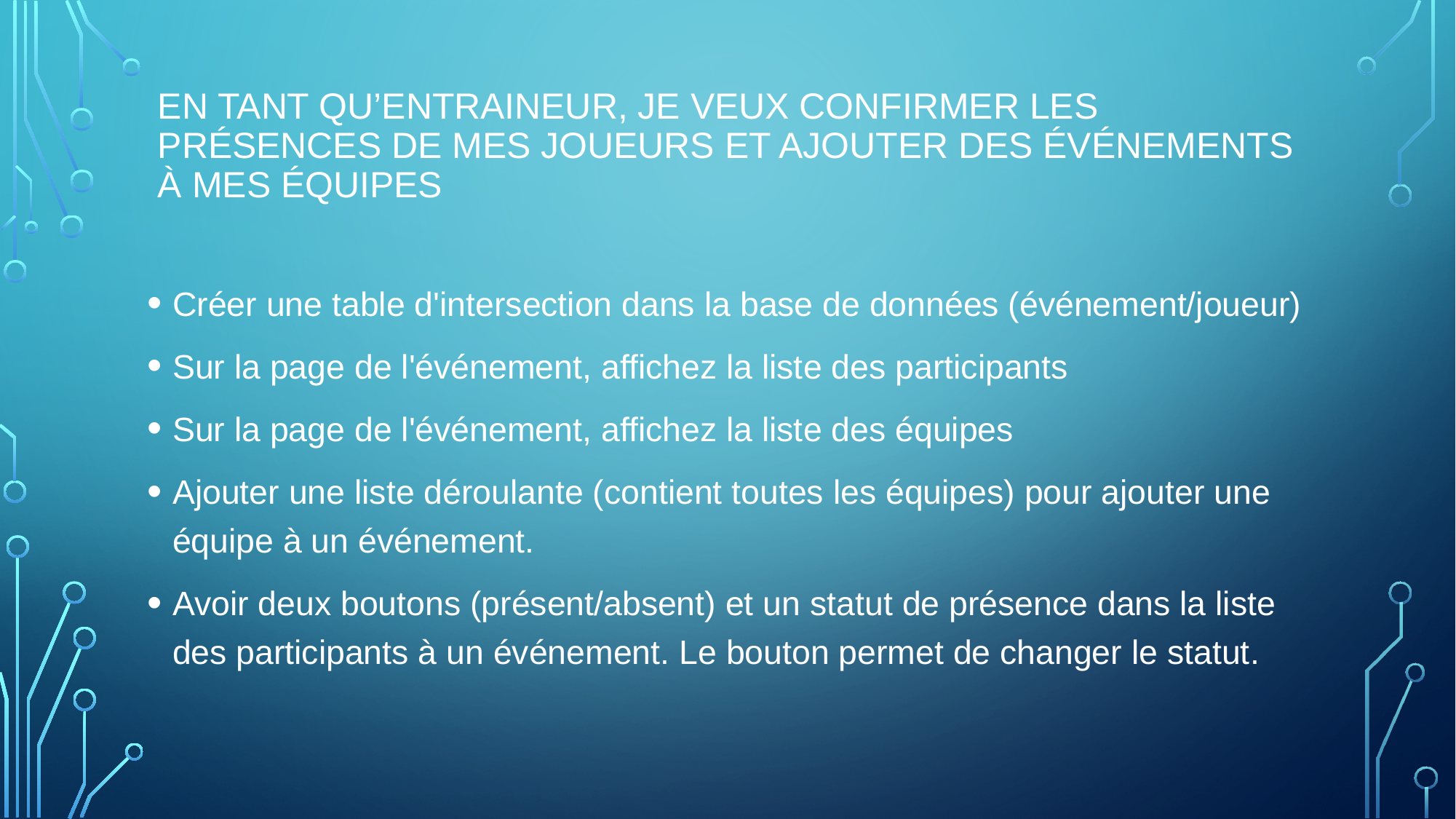

# En tant qu’entraineur, je veux confirmer les présences de mes joueurs et ajouter des événements à mes équipes
Créer une table d'intersection dans la base de données (événement/joueur)
Sur la page de l'événement, affichez la liste des participants
Sur la page de l'événement, affichez la liste des équipes
Ajouter une liste déroulante (contient toutes les équipes) pour ajouter une équipe à un événement.
Avoir deux boutons (présent/absent) et un statut de présence dans la liste des participants à un événement. Le bouton permet de changer le statut.